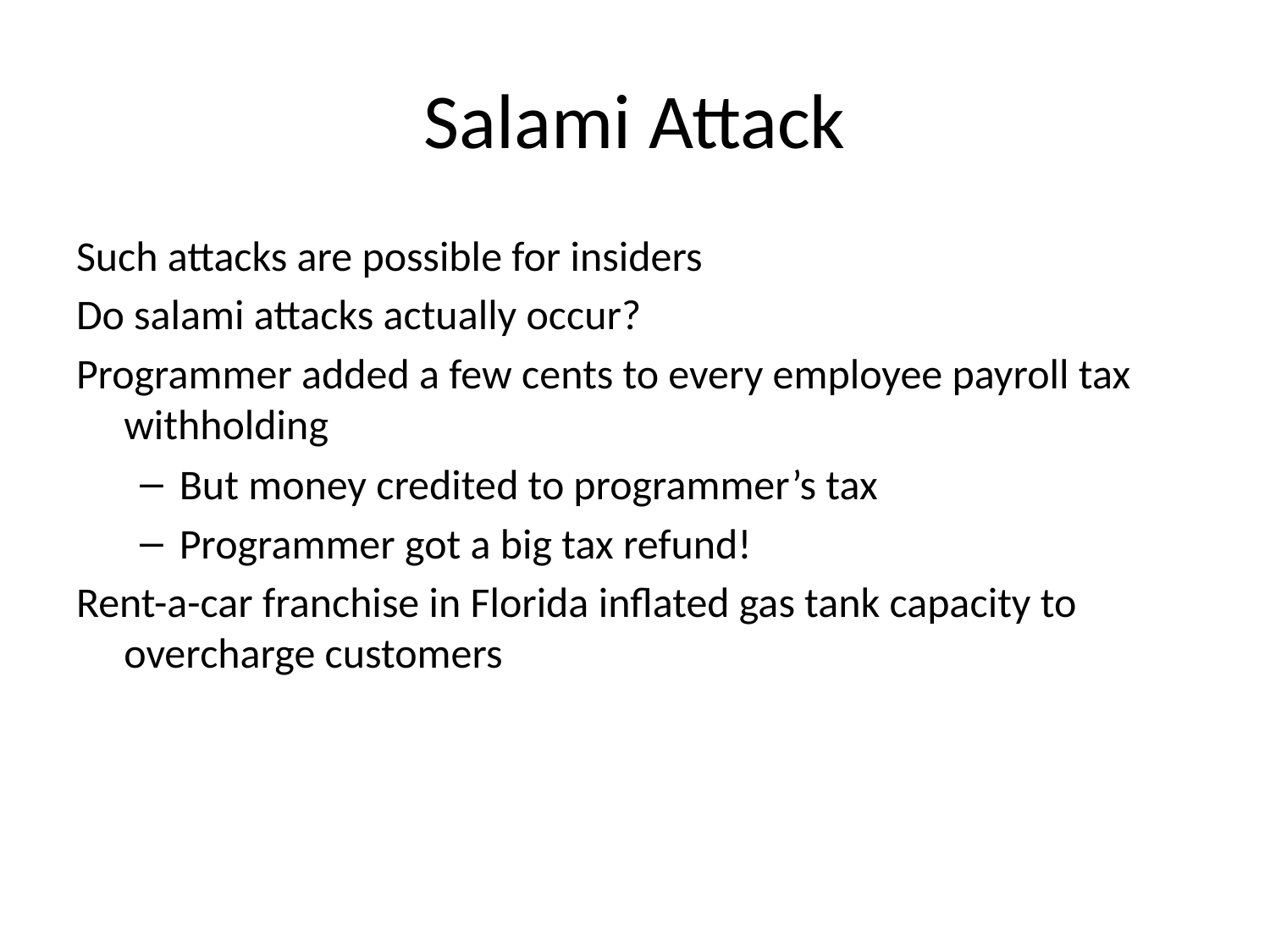

# Salami Attack
Such attacks are possible for insiders
Do salami attacks actually occur?
Programmer added a few cents to every employee payroll tax withholding
But money credited to programmer’s tax
Programmer got a big tax refund!
Rent-a-car franchise in Florida inflated gas tank capacity to overcharge customers